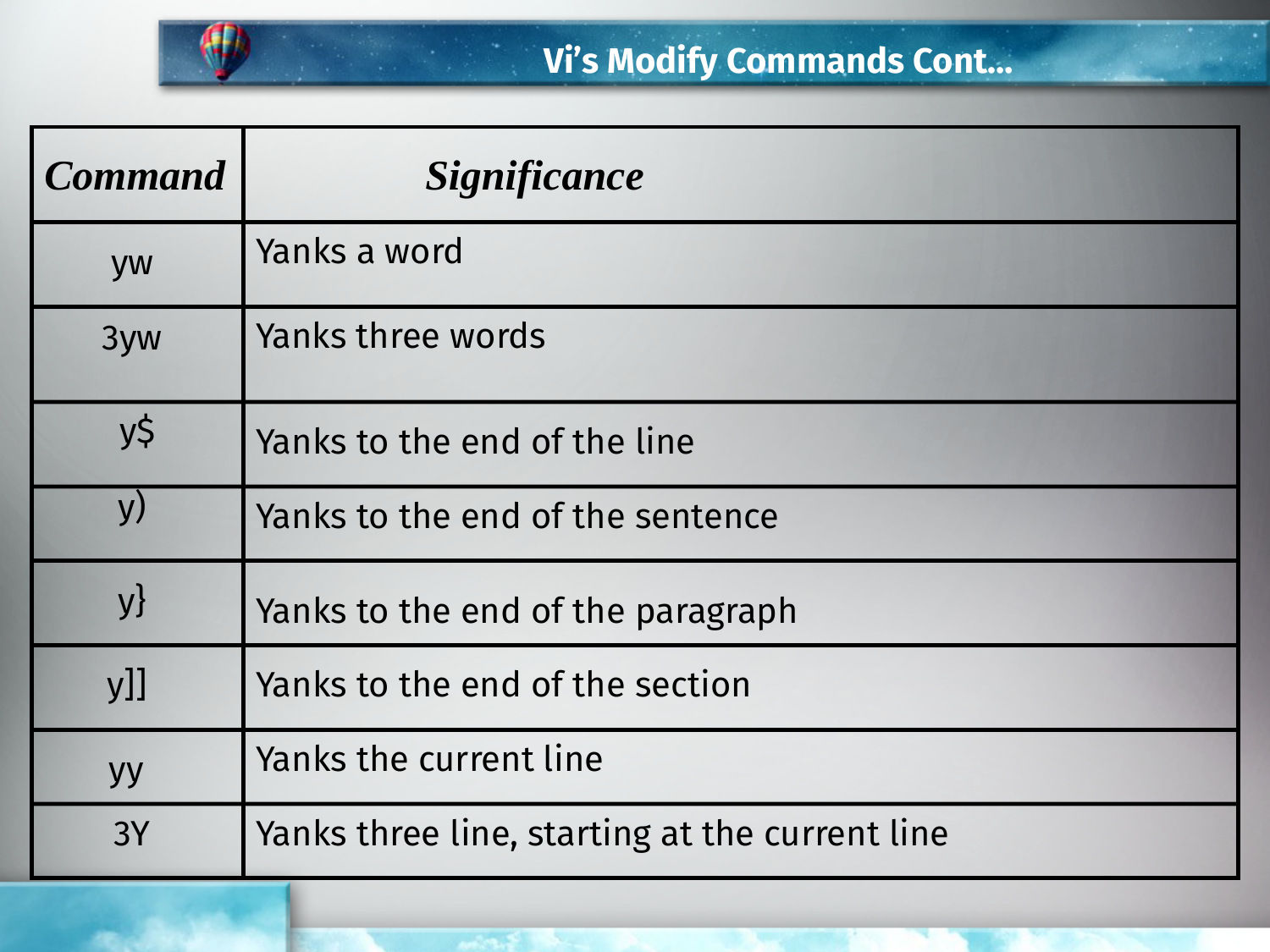

Vi’s Modify Commands Cont…

Command		Significance

Yanks a word
yw

Yanks three words
3yw

y$
Yanks to the end of the line
y)

Yanks to the end of the sentence

y}
Yanks to the end of the paragraph

y]]
Yanks to the end of the section

yy
Yanks the current line

3Y
Yanks three line, starting at the current line